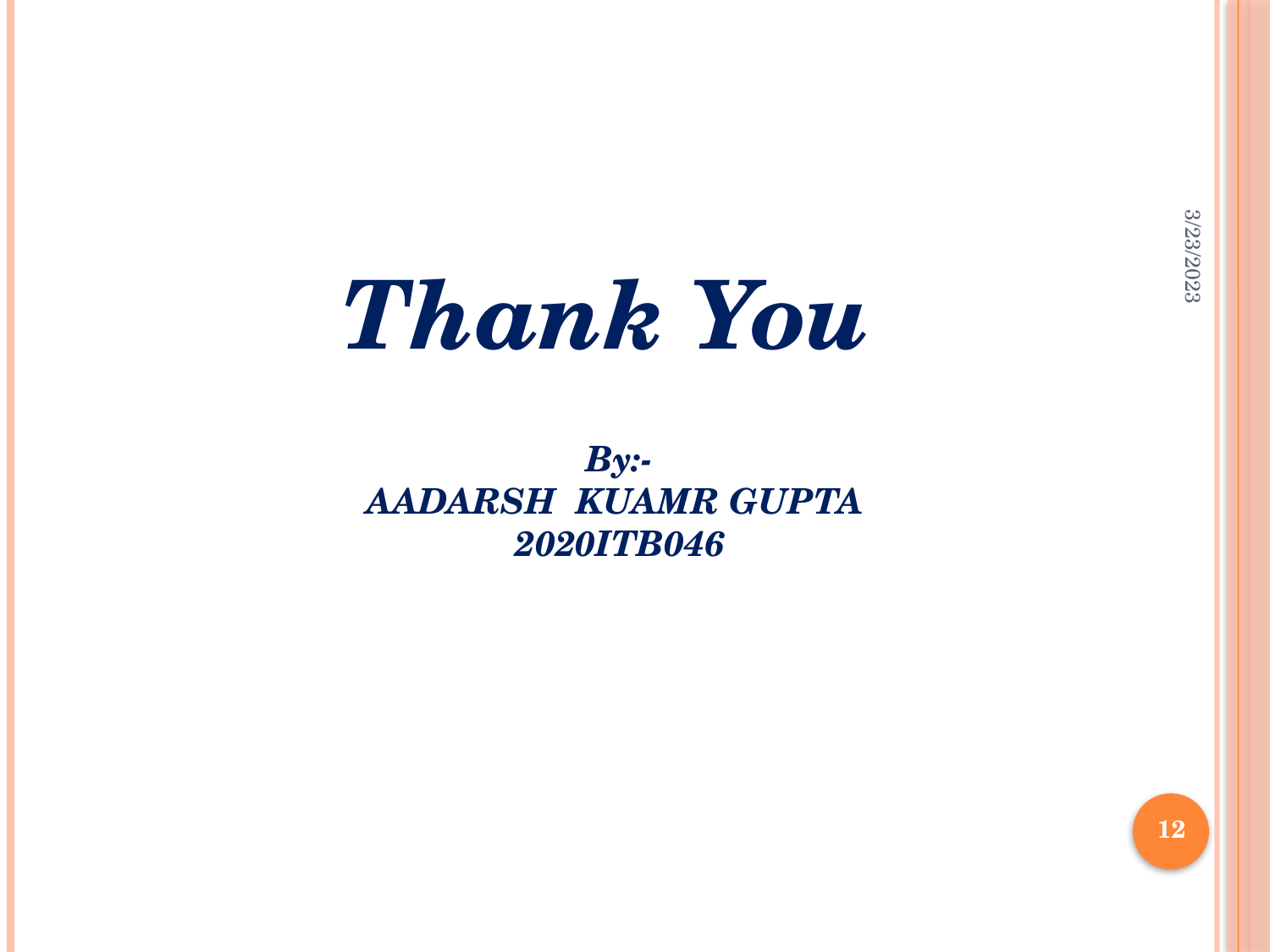

3/23/2023
Thank You

By:-
AADARSH  KUAMR GUPTA
2020ITB046
12